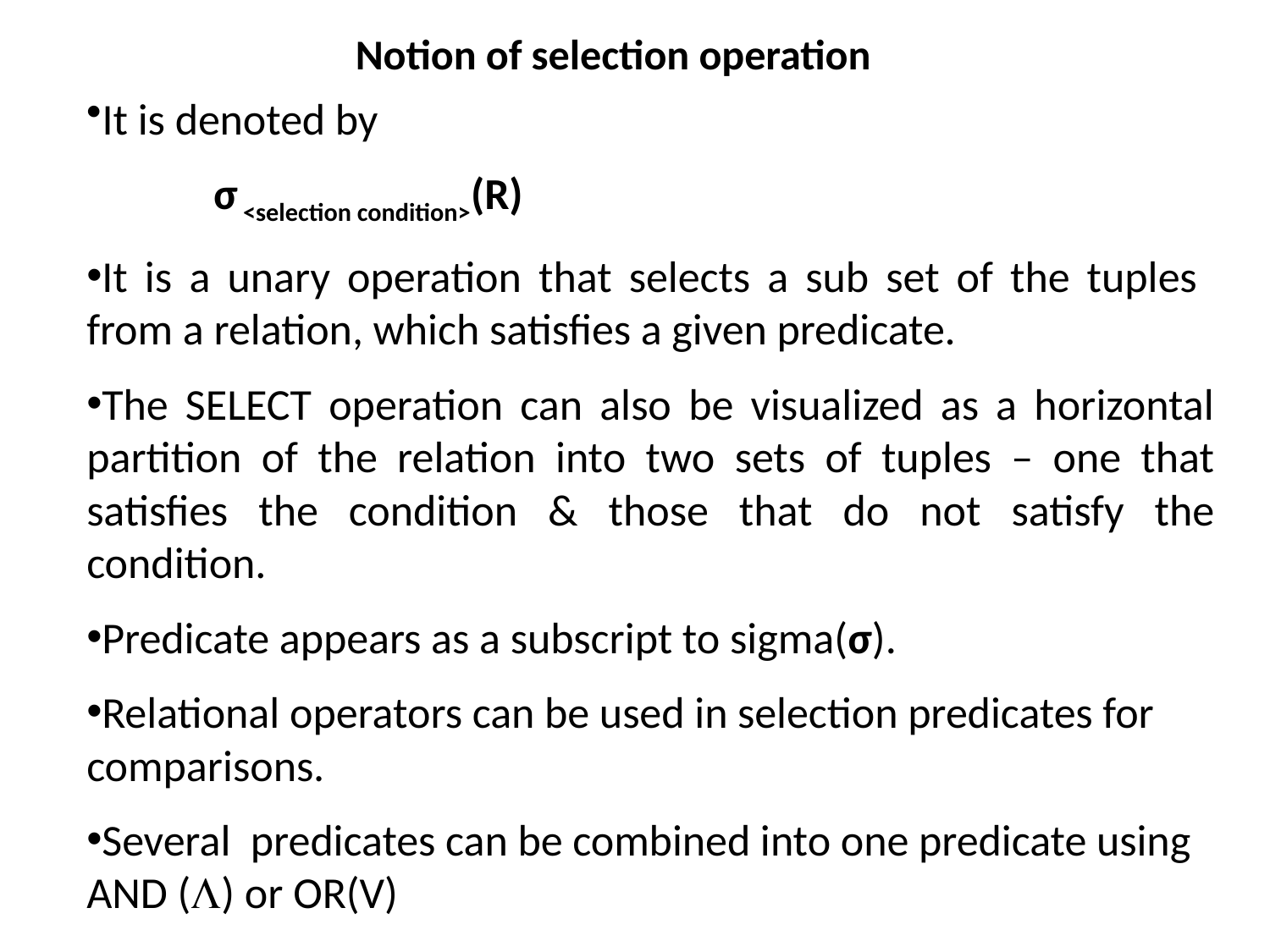

# Notion of selection operation
It is denoted by
	σ <selection condition>(R)
It is a unary operation that selects a sub set of the tuples  from a relation, which satisfies a given predicate.
The SELECT operation can also be visualized as a horizontal partition of the relation into two sets of tuples – one that satisfies the condition & those that do not satisfy the condition.
Predicate appears as a subscript to sigma(σ).
Relational operators can be used in selection predicates for comparisons.
Several  predicates can be combined into one predicate using AND (Λ) or OR(V)